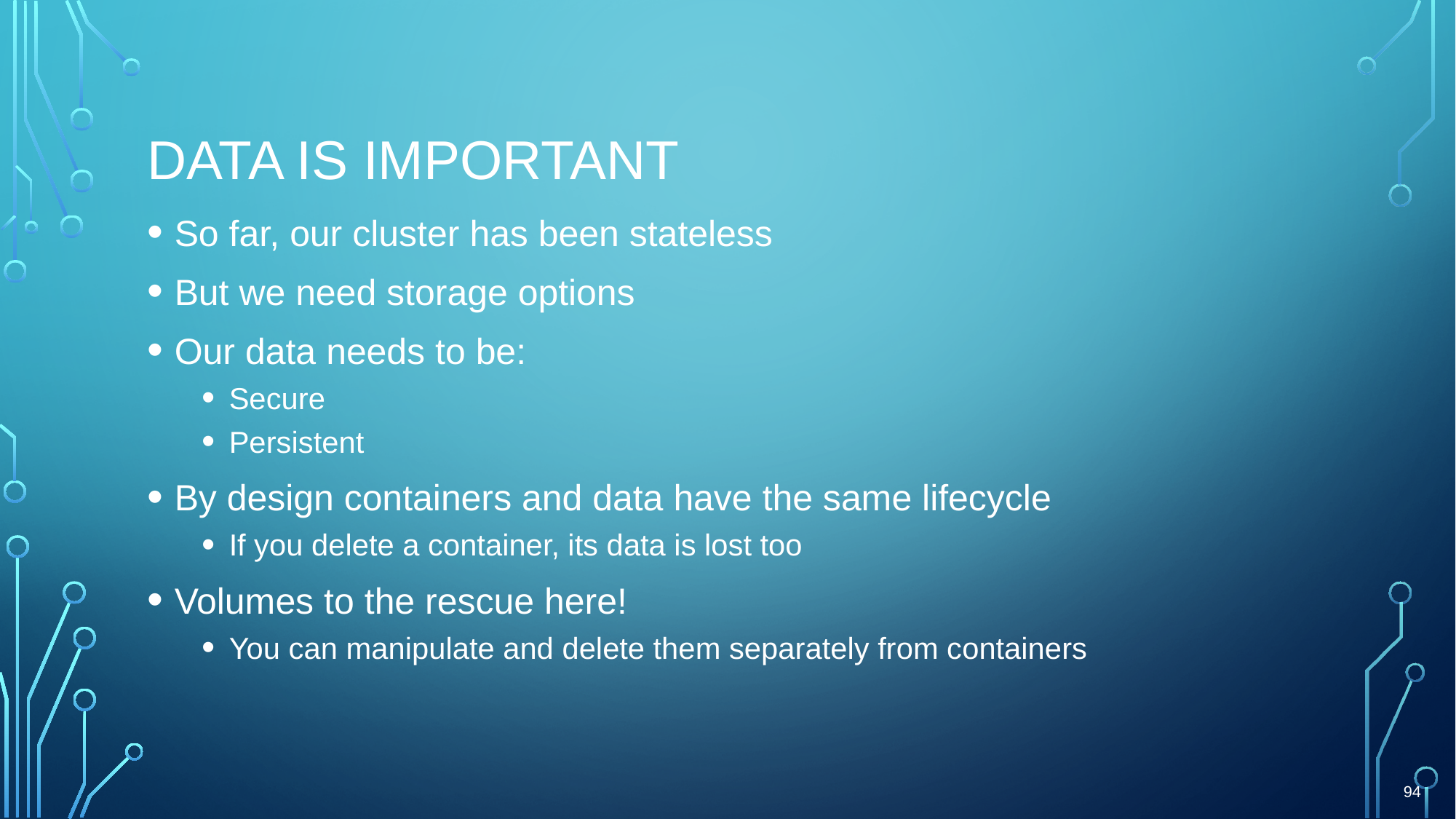

# Data is important
So far, our cluster has been stateless
But we need storage options
Our data needs to be:
Secure
Persistent
By design containers and data have the same lifecycle
If you delete a container, its data is lost too
Volumes to the rescue here!
You can manipulate and delete them separately from containers

94